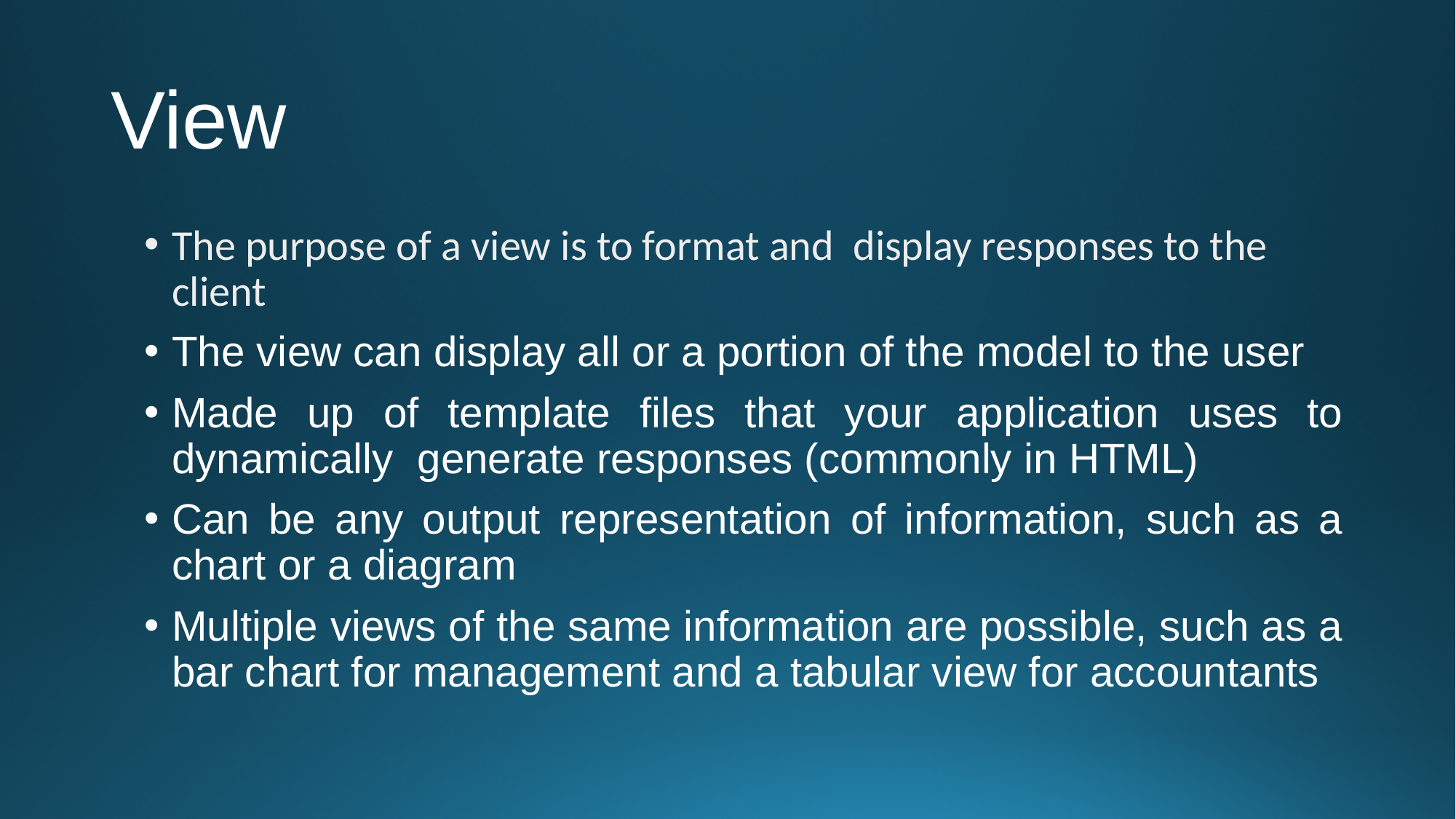

# View
The purpose of a view is to format and  display responses to the client
The view can display all or a portion of the model to the user
Made up of template files that your application uses to dynamically  generate responses (commonly in HTML)
Can be any output representation of information, such as a chart or a diagram
Multiple views of the same information are possible, such as a bar chart for management and a tabular view for accountants